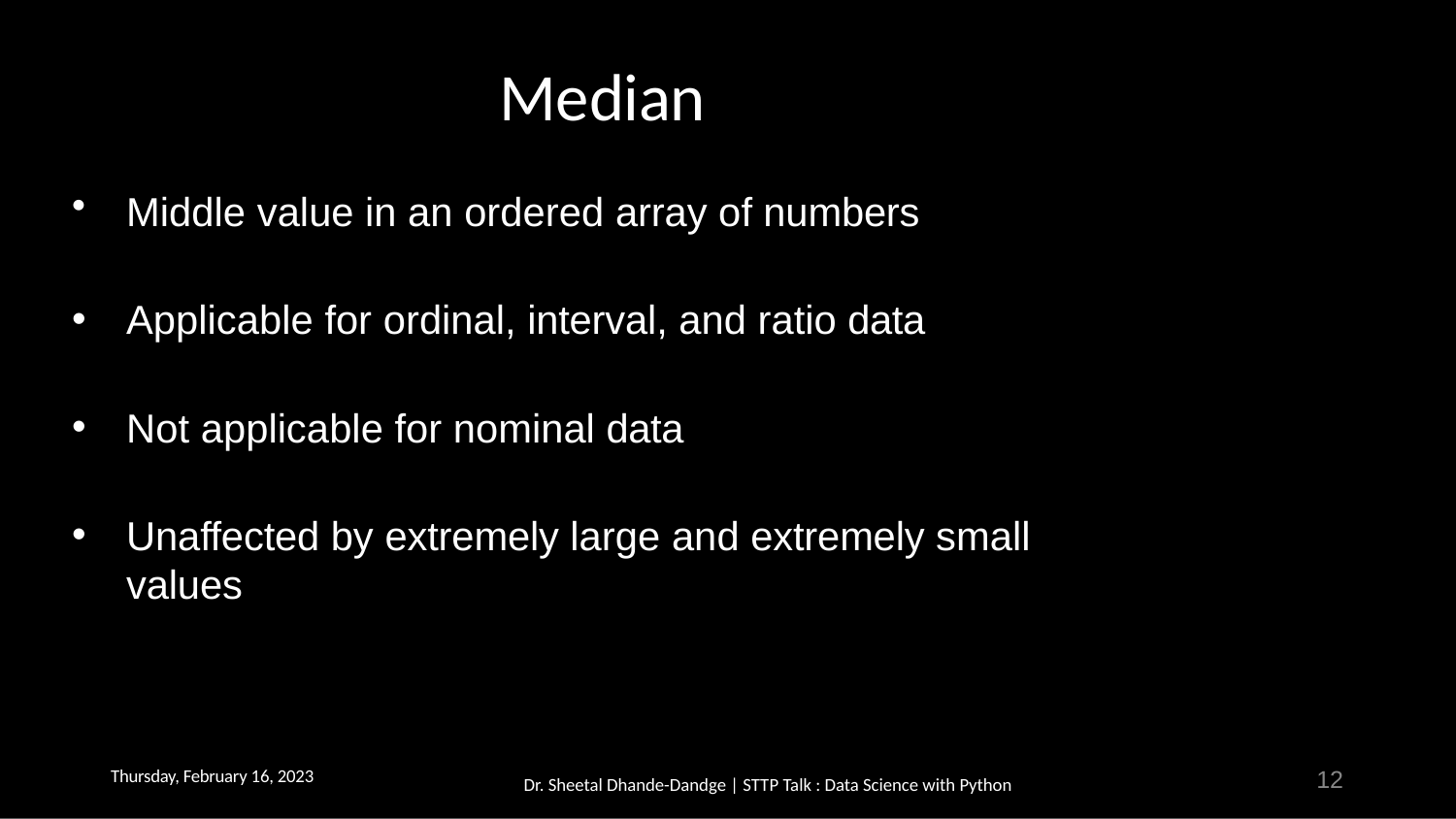

# Median
Middle value in an ordered array of numbers

Applicable for ordinal, interval, and ratio data

Not applicable for nominal data

Unaffected by extremely large and extremely small values
12
Thursday, February 16, 2023
Dr. Sheetal Dhande-Dandge | STTP Talk : Data Science with Python